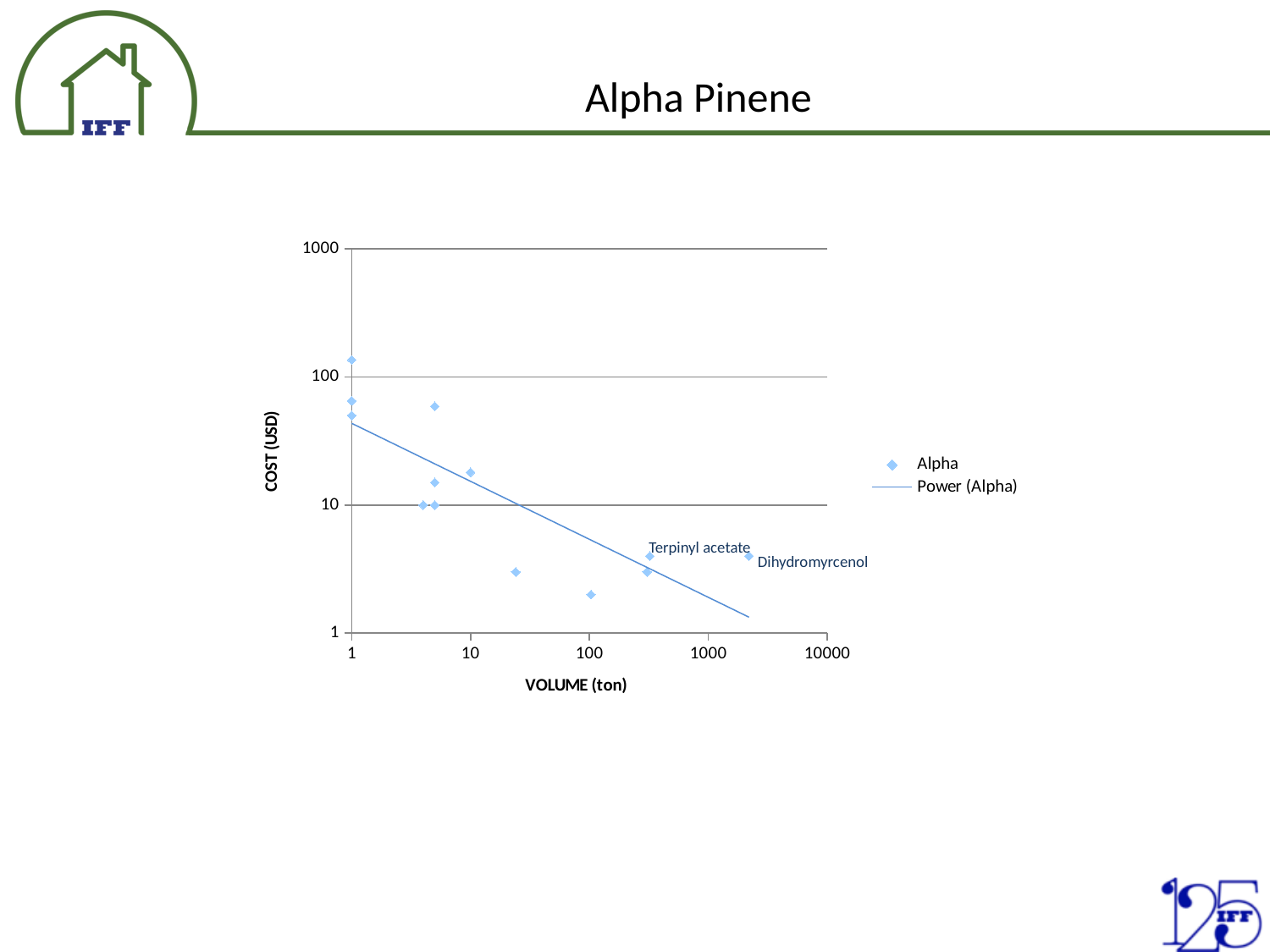

Alpha Pinene

### Chart

| Category | Alpha |
|---|---|
Terpinyl acetate
Dihydromyrcenol